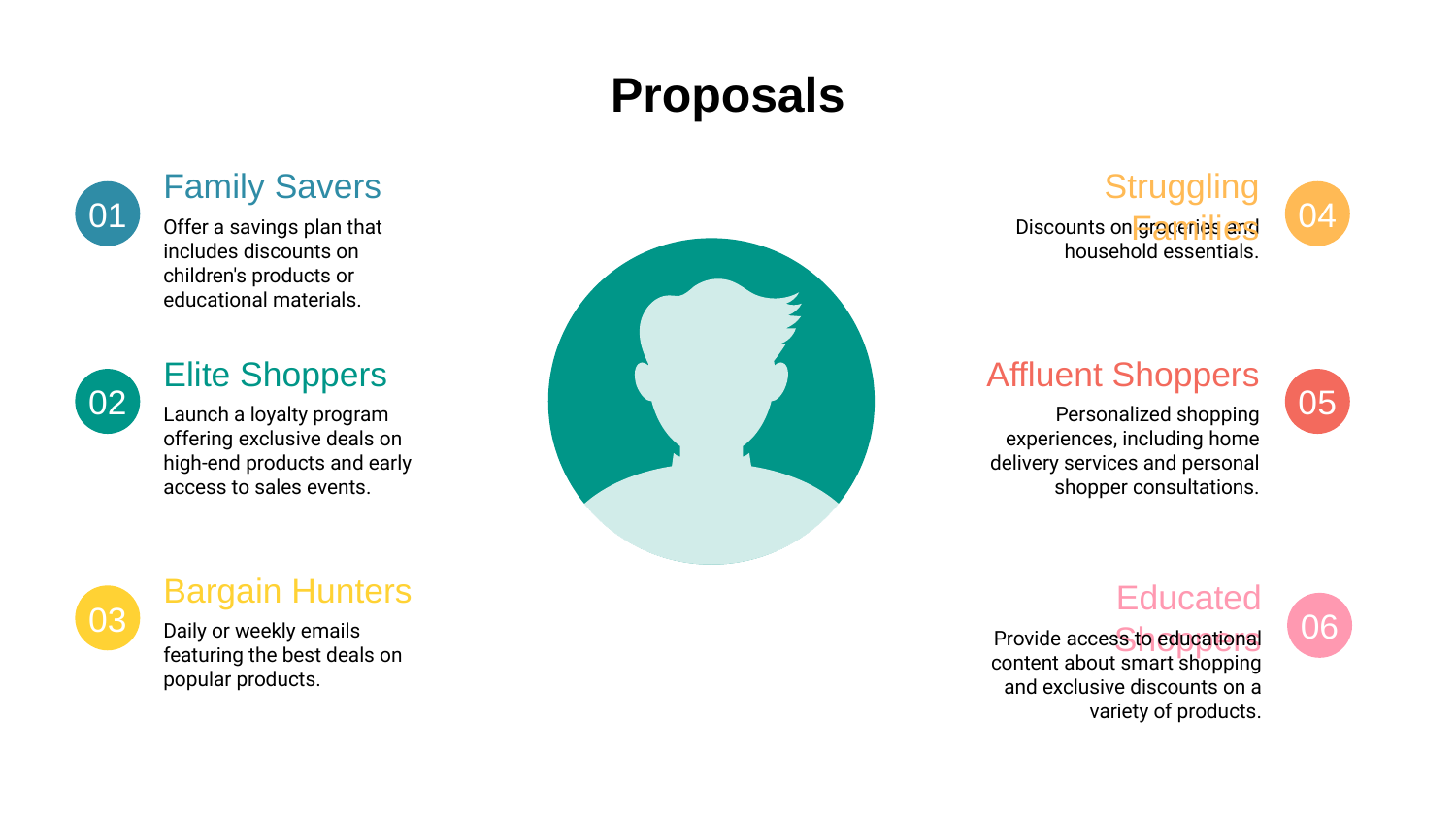

# Proposals
Family Savers
01
Offer a savings plan that includes discounts on children's products or educational materials.
Struggling Families
04
Discounts on groceries and household essentials.

Elite Shoppers
02
Launch a loyalty program offering exclusive deals on high-end products and early access to sales events.
Affluent Shoppers
05
Personalized shopping experiences, including home delivery services and personal shopper consultations.
Bargain Hunters
03
Daily or weekly emails featuring the best deals on popular products.
Educated Shoppers
06
Provide access to educational content about smart shopping and exclusive discounts on a variety of products.